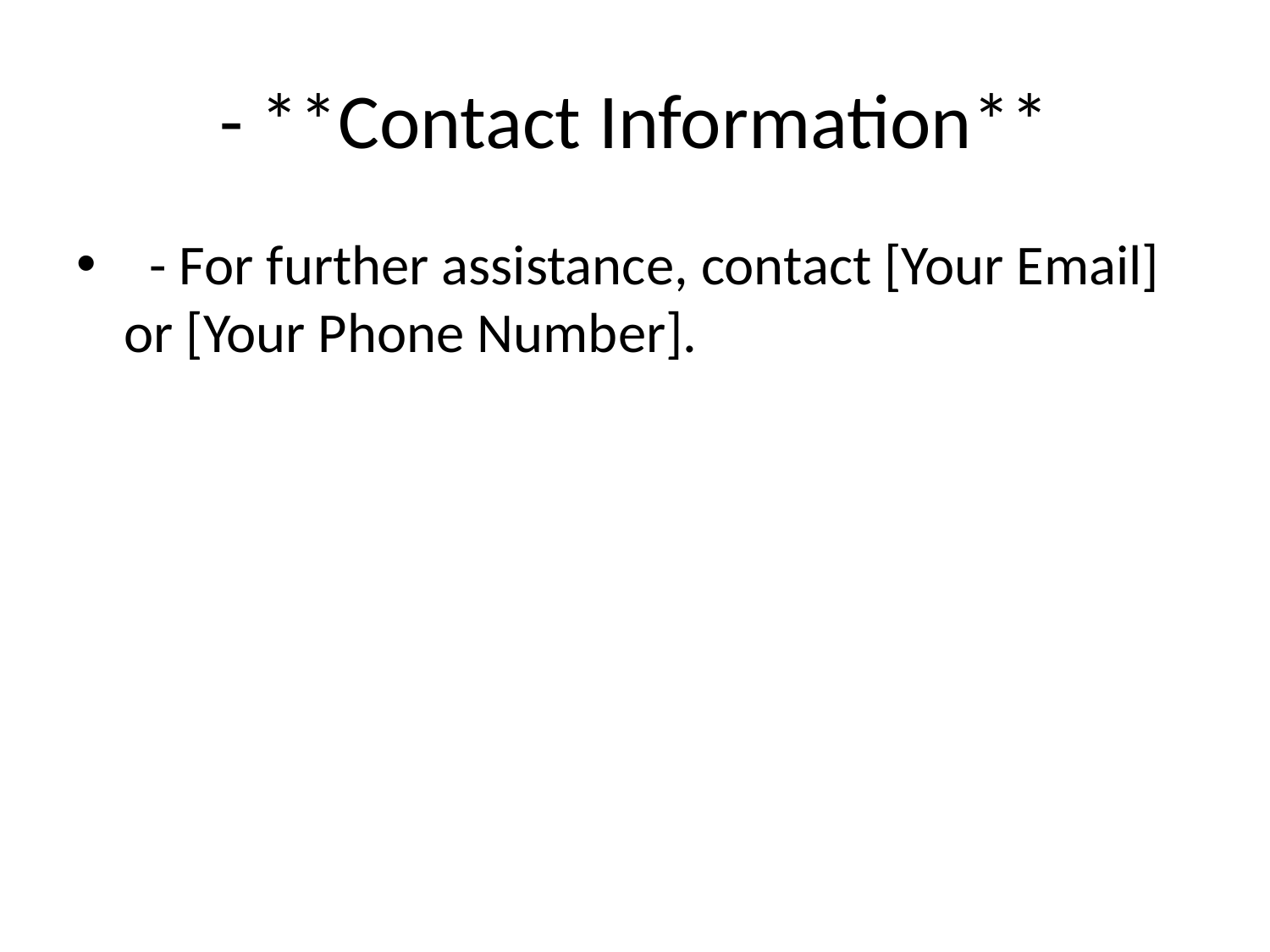

# - **Contact Information**
  - For further assistance, contact [Your Email] or [Your Phone Number].